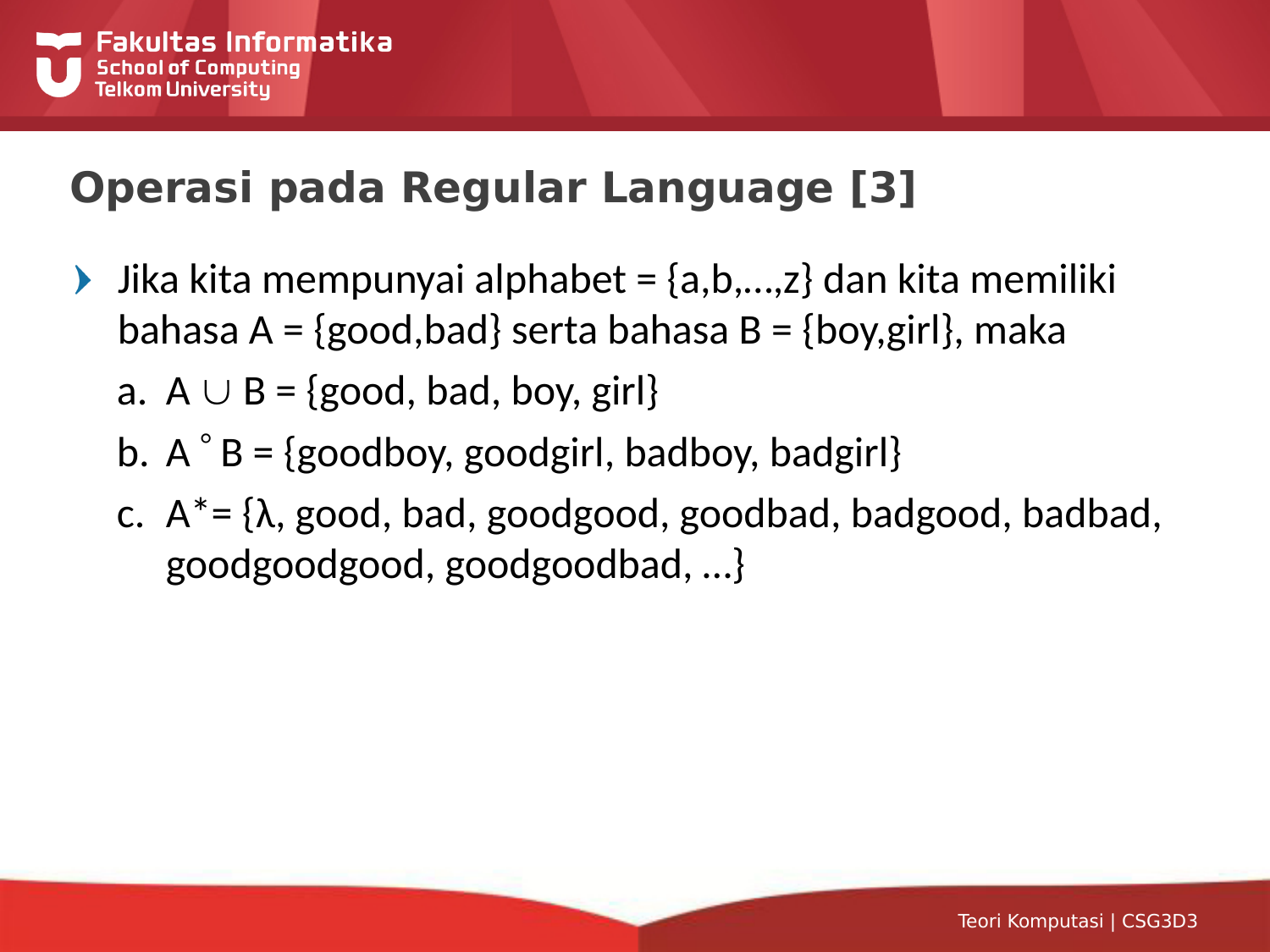

# Operasi pada Regular Language [3]
Jika kita mempunyai alphabet = {a,b,…,z} dan kita memiliki bahasa A = {good,bad} serta bahasa B = {boy,girl}, maka
A ∪ B = {good, bad, boy, girl}
A ° B = {goodboy, goodgirl, badboy, badgirl}
A*= {λ, good, bad, goodgood, goodbad, badgood, badbad, goodgoodgood, goodgoodbad, …}